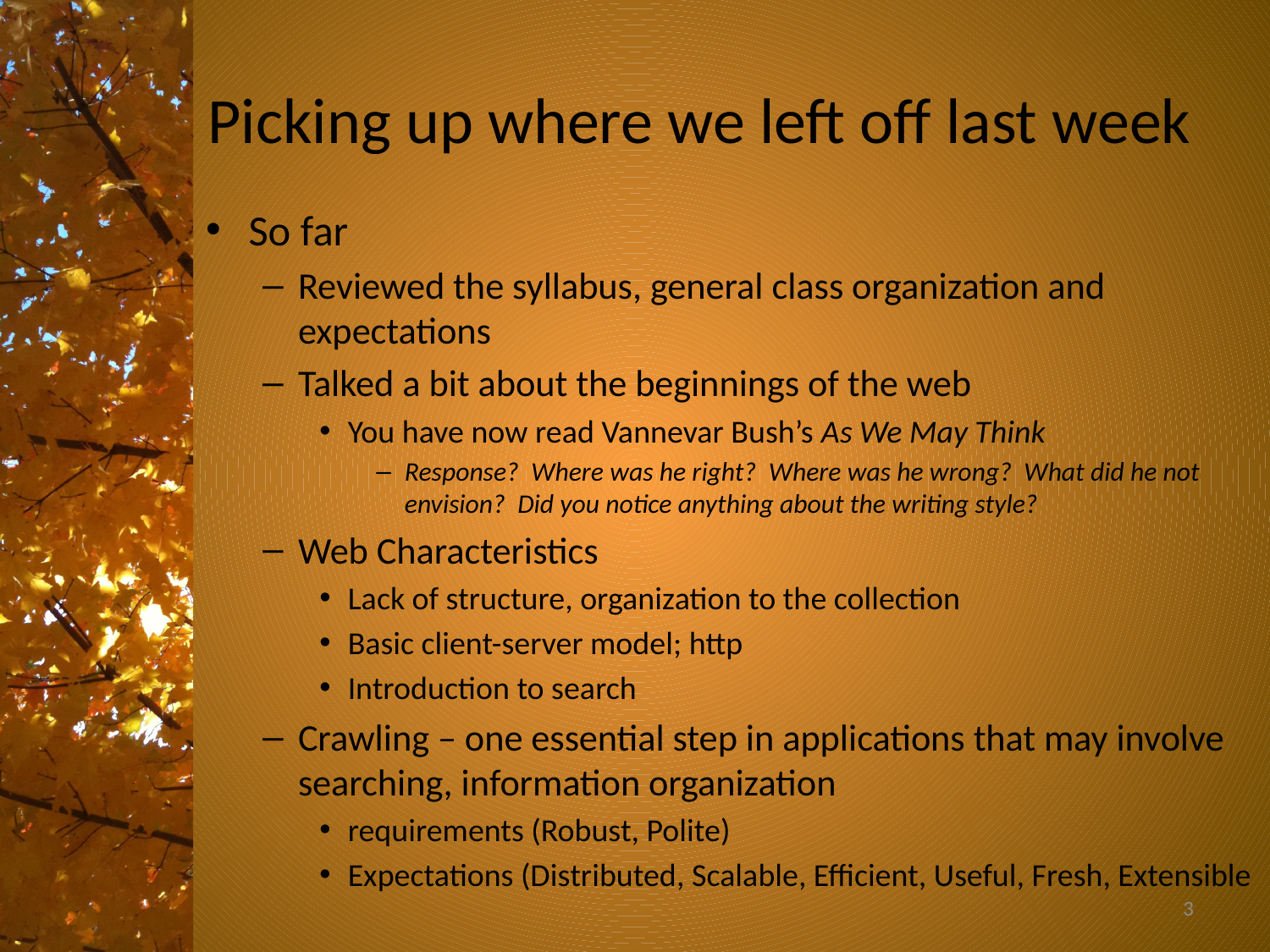

# Picking up where we left off last week
So far
Reviewed the syllabus, general class organization and expectations
Talked a bit about the beginnings of the web
You have now read Vannevar Bush’s As We May Think
Response?  Where was he right?  Where was he wrong?  What did he not envision?  Did you notice anything about the writing style?
Web Characteristics
Lack of structure, organization to the collection
Basic client-server model; http
Introduction to search
Crawling – one essential step in applications that may involve searching, information organization
requirements (Robust, Polite)
Expectations (Distributed, Scalable, Efficient, Useful, Fresh, Extensible

3